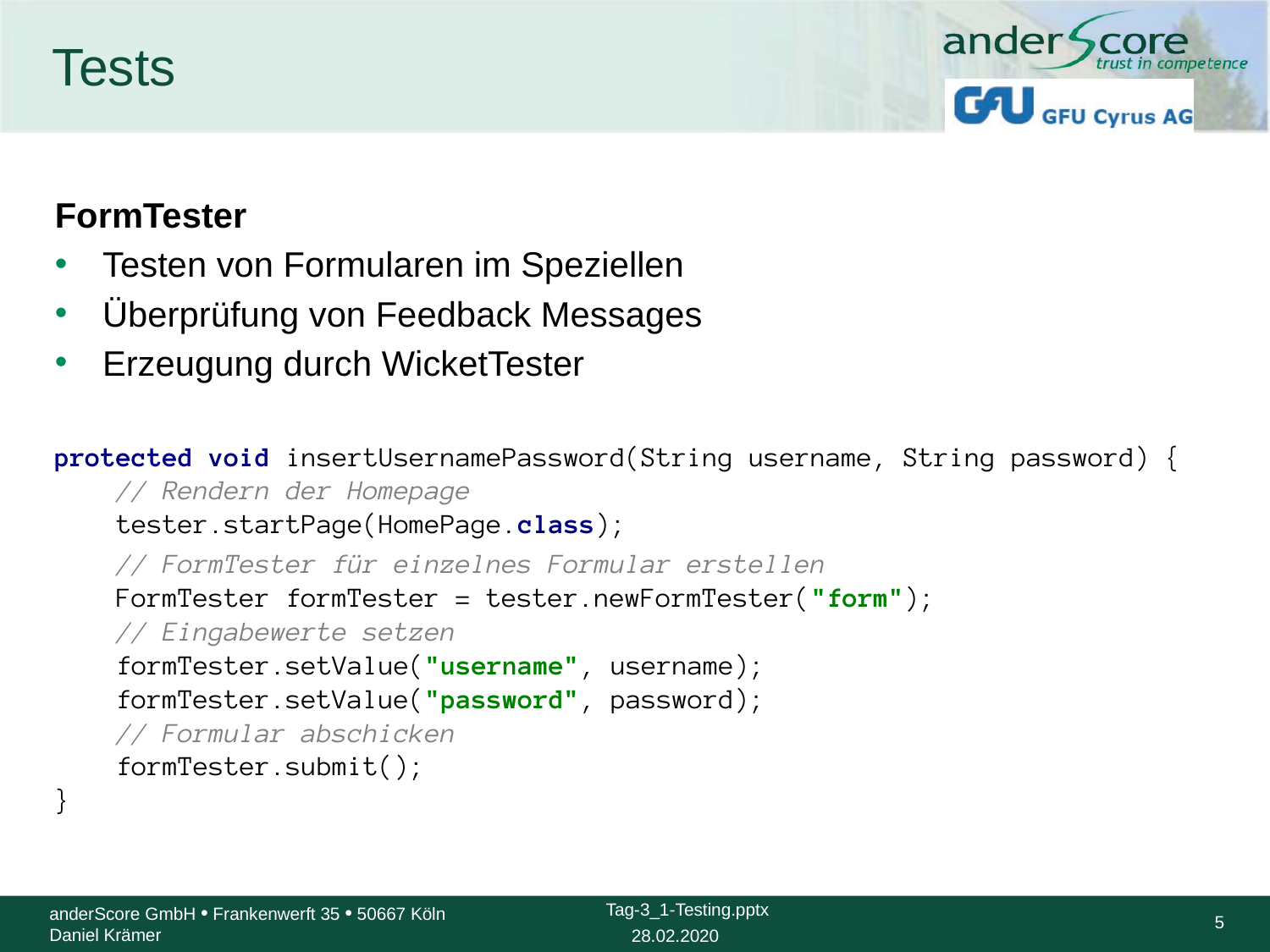

# Tests
FormTester
Testen von Formularen im Speziellen
Überprüfung von Feedback Messages
Erzeugung durch WicketTester

protected void insertUsernamePassword(String username, String password) {
    // Rendern der Homepage
    tester.startPage(HomePage.class);
    // FormTester für einzelnes Formular erstellen
    FormTester formTester = tester.newFormTester("form");
    // Eingabewerte setzen
    formTester.setValue("username", username);
    formTester.setValue("password", password);
    // Formular abschicken
    formTester.submit();
}